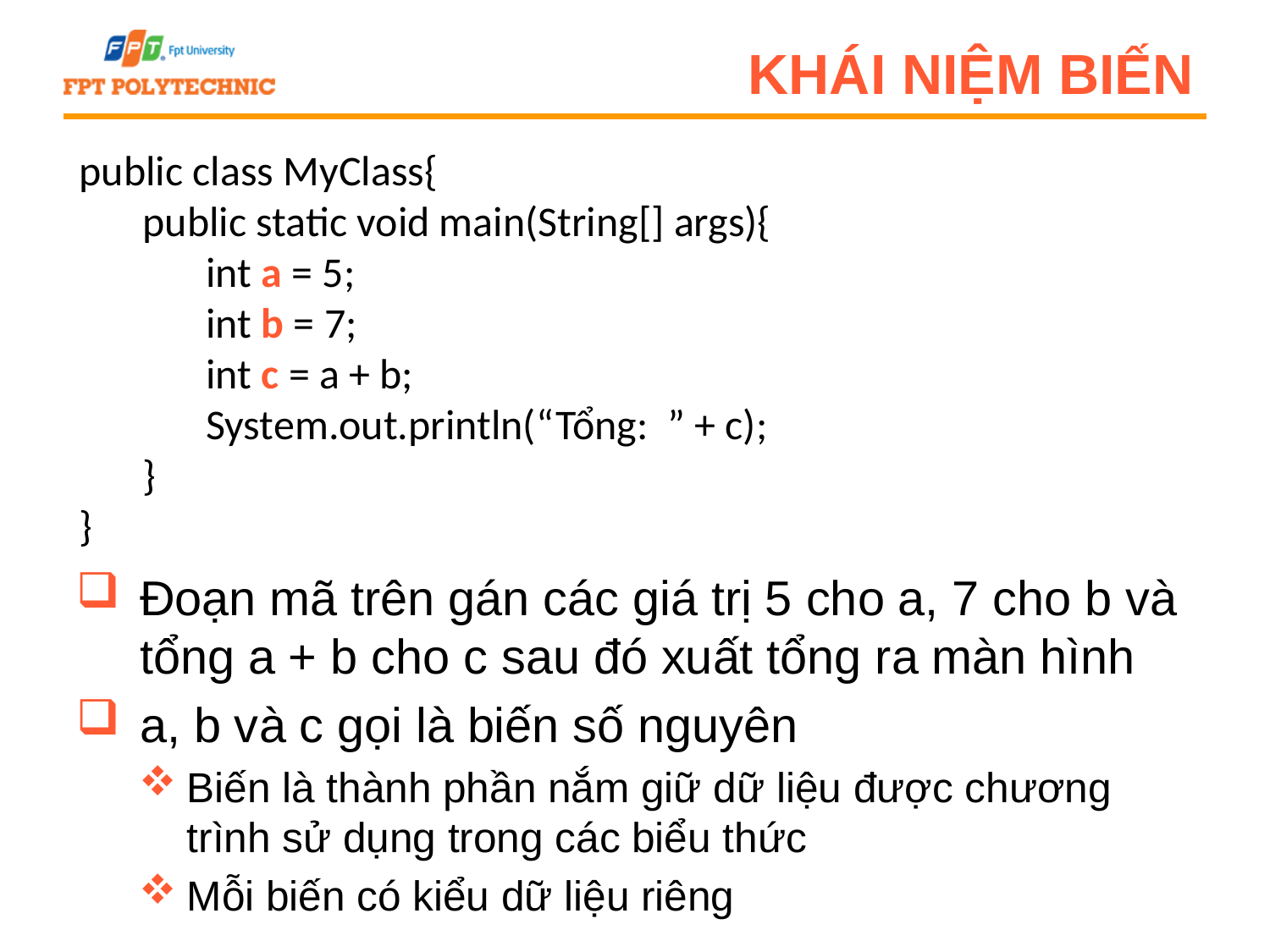

# Khái niệm biến
public class MyClass{
public static void main(String[] args){
int a = 5;
int b = 7;
int c = a + b;
System.out.println(“Tổng:  ” + c);
}
}
Đoạn mã trên gán các giá trị 5 cho a, 7 cho b và tổng a + b cho c sau đó xuất tổng ra màn hình
a, b và c gọi là biến số nguyên
Biến là thành phần nắm giữ dữ liệu được chương trình sử dụng trong các biểu thức
Mỗi biến có kiểu dữ liệu riêng